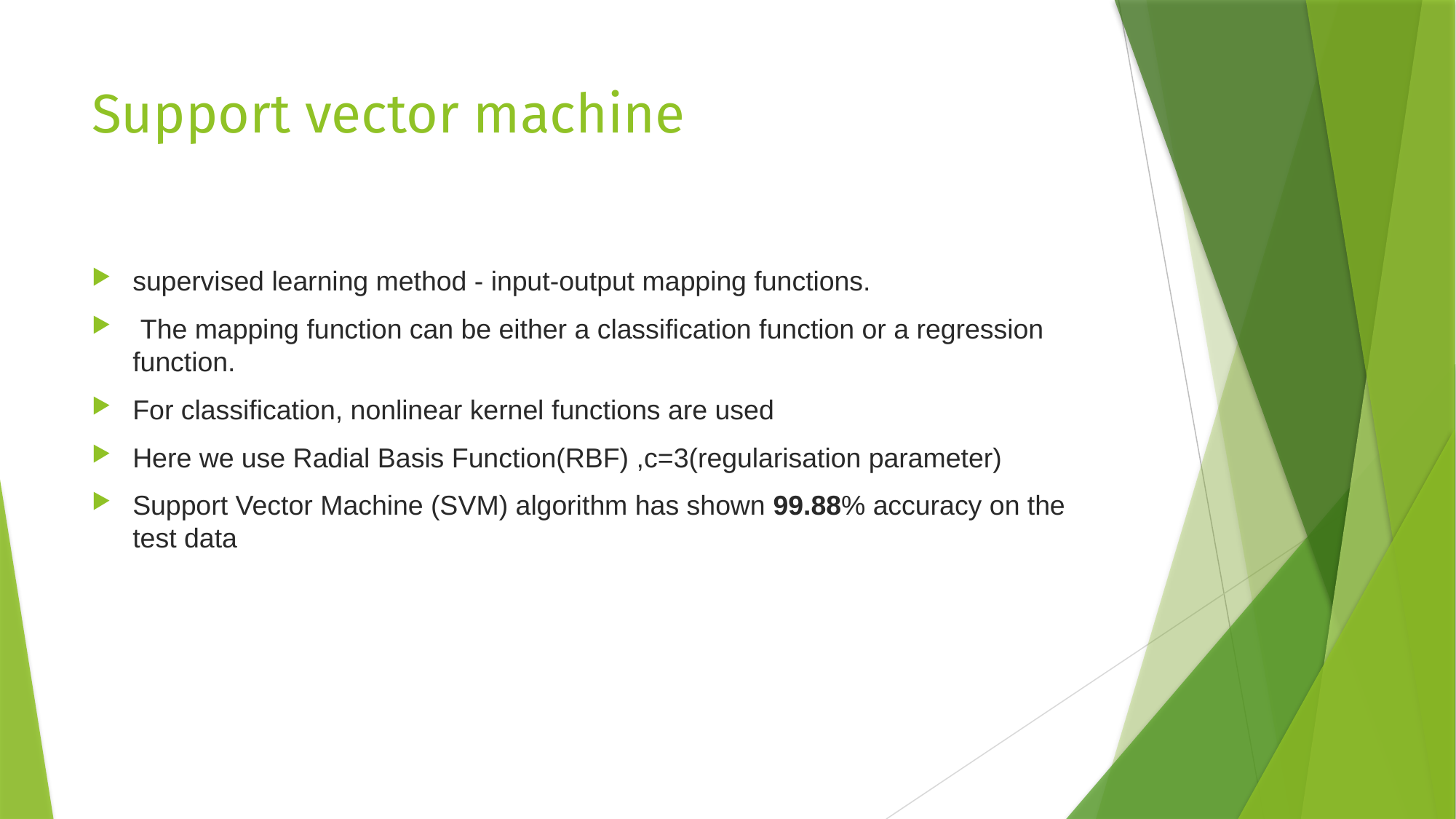

# Support vector machine
supervised learning method - input-output mapping functions.
 The mapping function can be either a classification function or a regression function.
For classification, nonlinear kernel functions are used
Here we use Radial Basis Function(RBF) ,c=3(regularisation parameter)
Support Vector Machine (SVM) algorithm has shown 99.88% accuracy on the test data